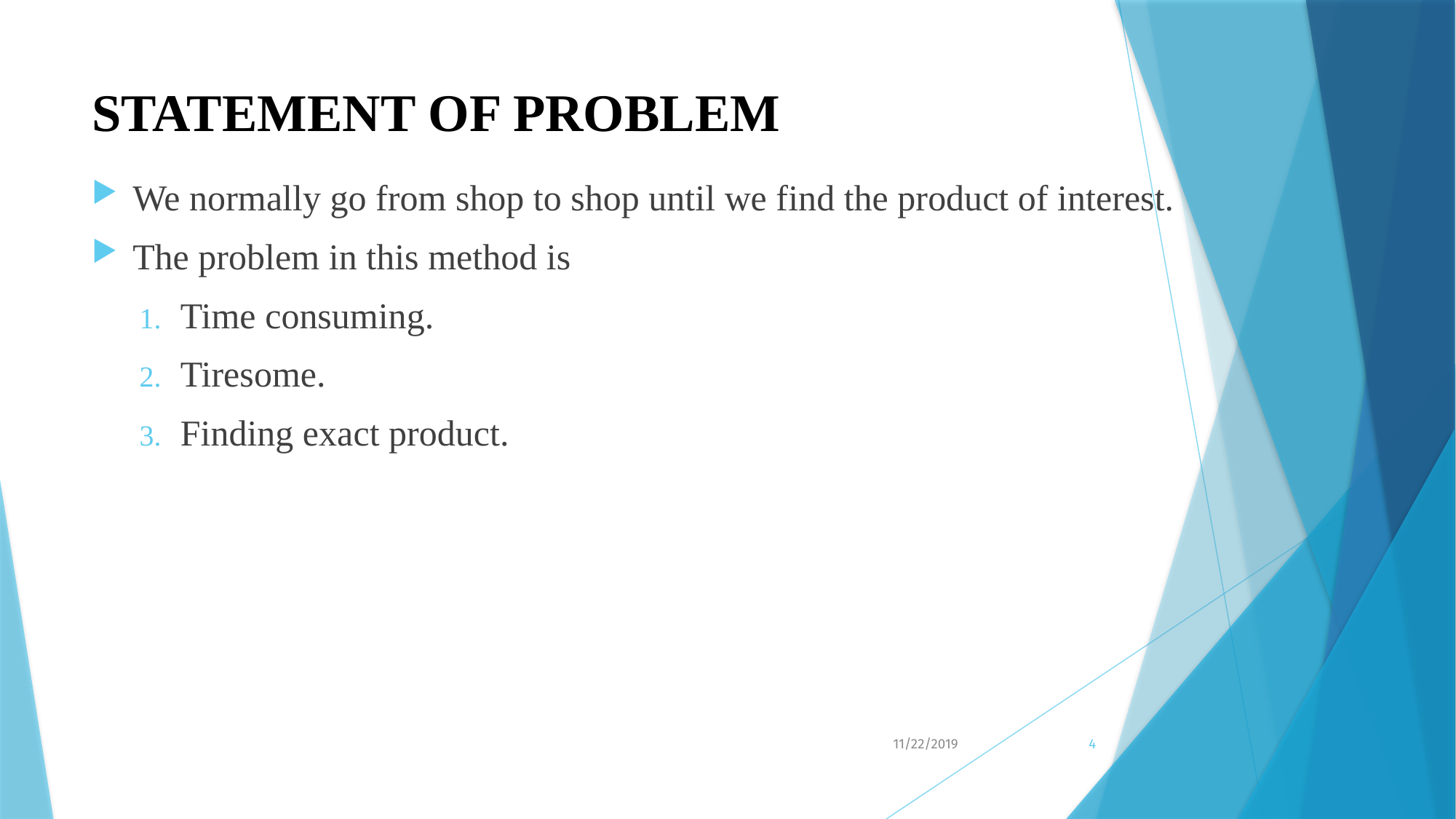

# STATEMENT OF PROBLEM
We normally go from shop to shop until we find the product of interest.
The problem in this method is
Time consuming.
Tiresome.
Finding exact product.

11/22/2019
4